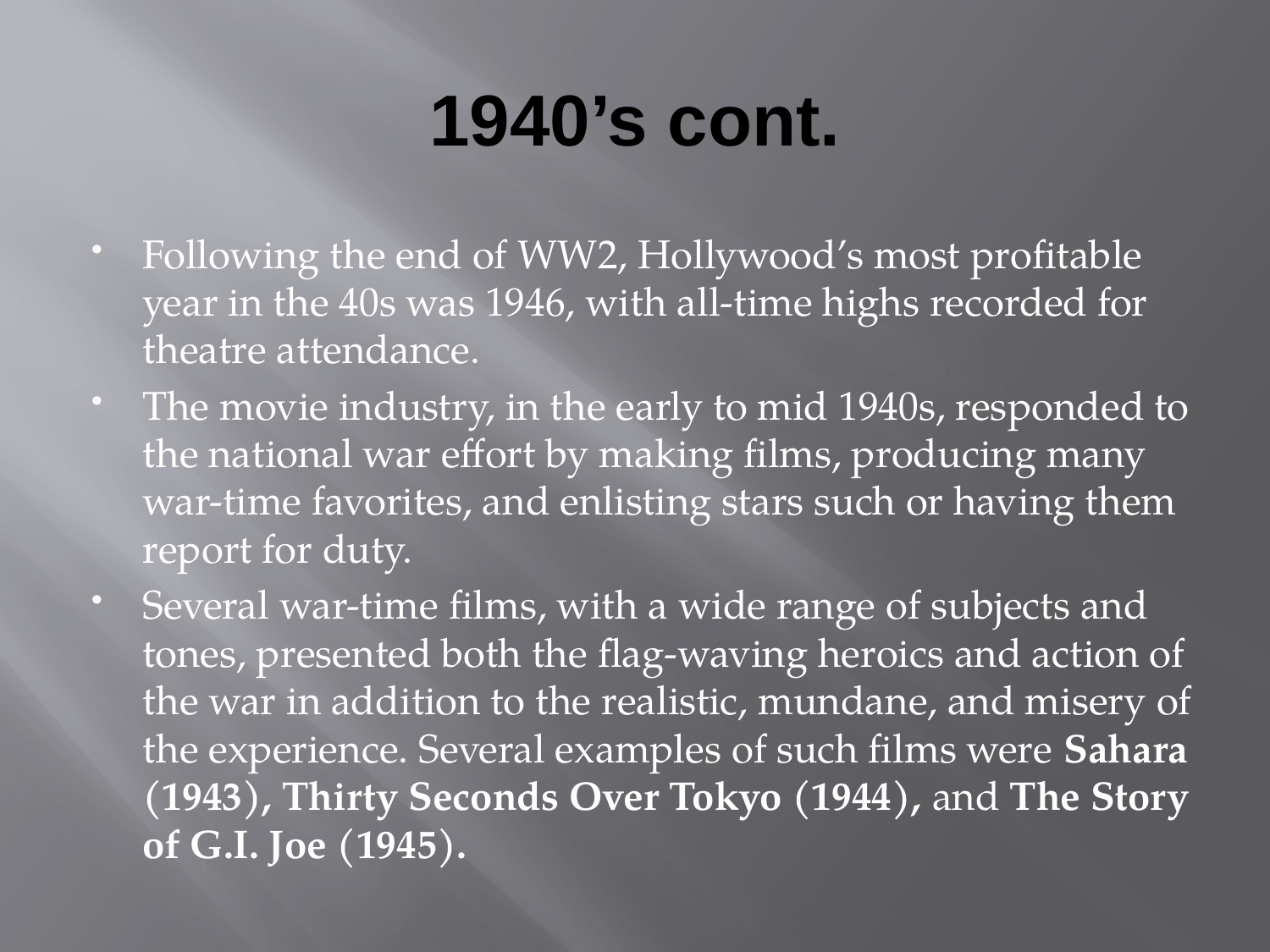

# 1940’s cont.
Following the end of WW2, Hollywood’s most profitable year in the 40s was 1946, with all-time highs recorded for theatre attendance.
The movie industry, in the early to mid 1940s, responded to the national war effort by making films, producing many war-time favorites, and enlisting stars such or having them report for duty.
Several war-time films, with a wide range of subjects and tones, presented both the flag-waving heroics and action of the war in addition to the realistic, mundane, and misery of the experience. Several examples of such films were Sahara (1943), Thirty Seconds Over Tokyo (1944), and The Story of G.I. Joe (1945).